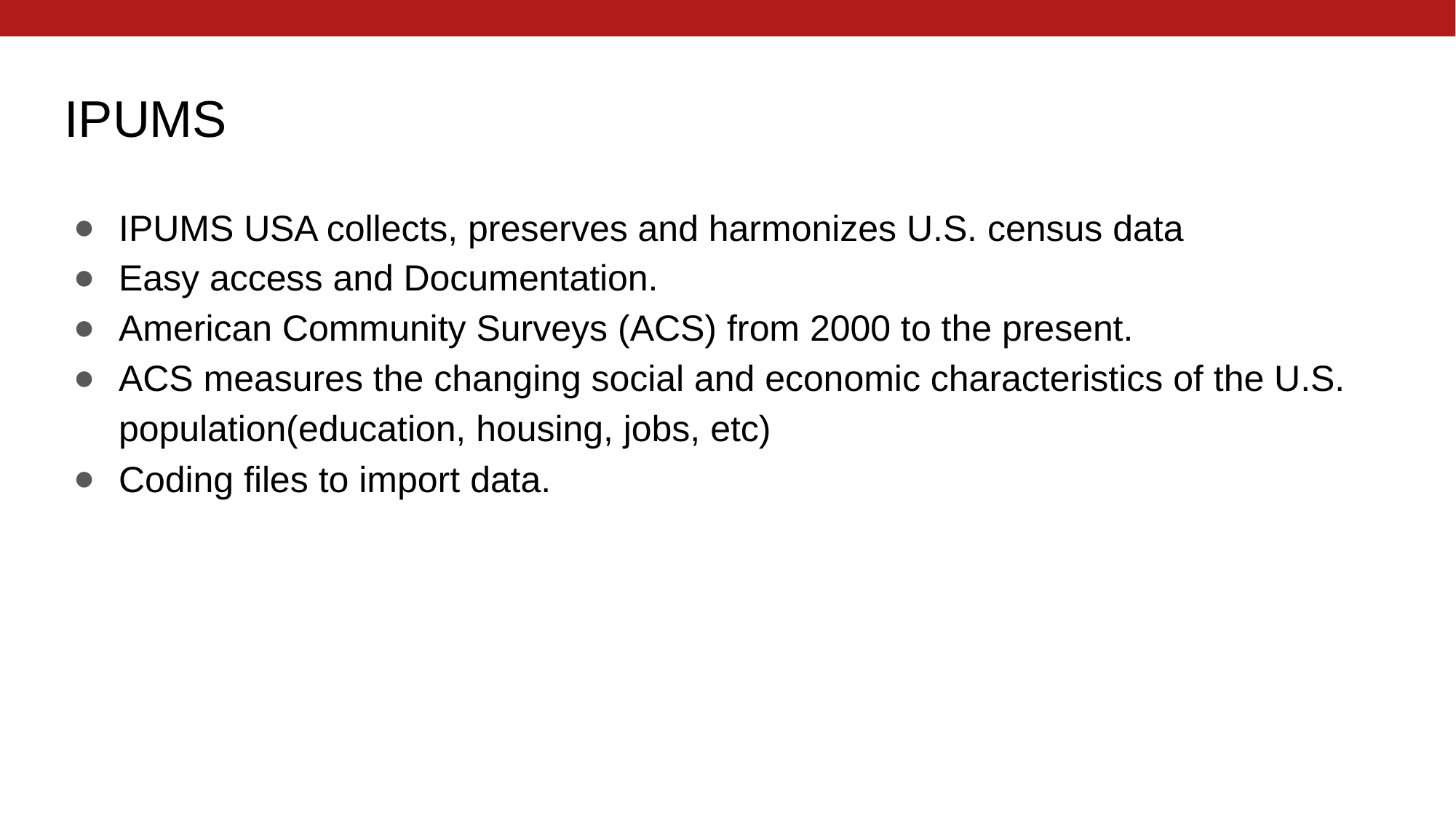

# IPUMS
IPUMS USA collects, preserves and harmonizes U.S. census data
Easy access and Documentation.
American Community Surveys (ACS) from 2000 to the present.
ACS measures the changing social and economic characteristics of the U.S. population(education, housing, jobs, etc)
Coding files to import data.